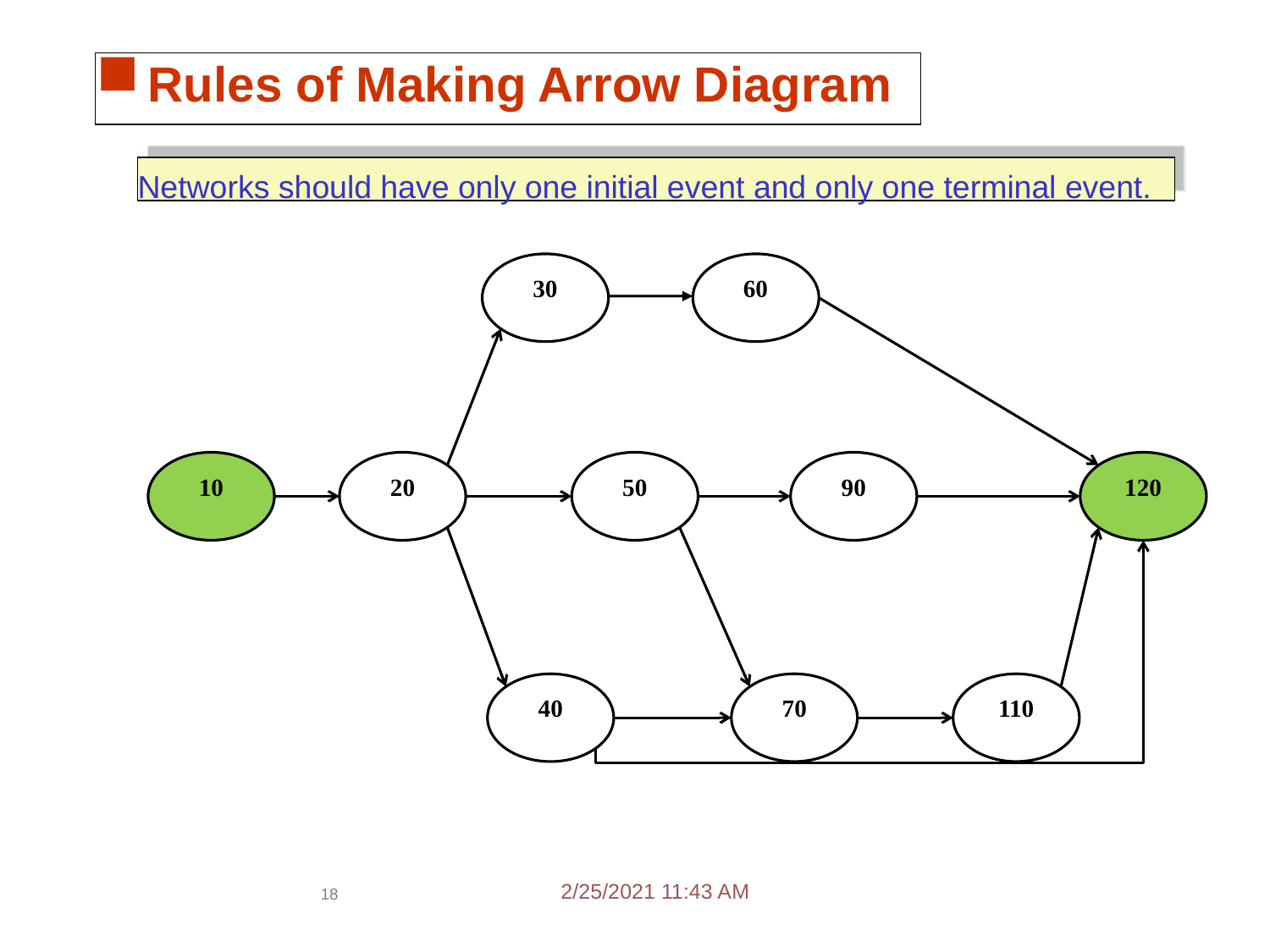

Rules of Making Arrow Diagram
Networks should have only one initial event and only one terminal event.
30
60

10
20
50
90
120
40
70
110
2/25/2021 11:43 AM
18